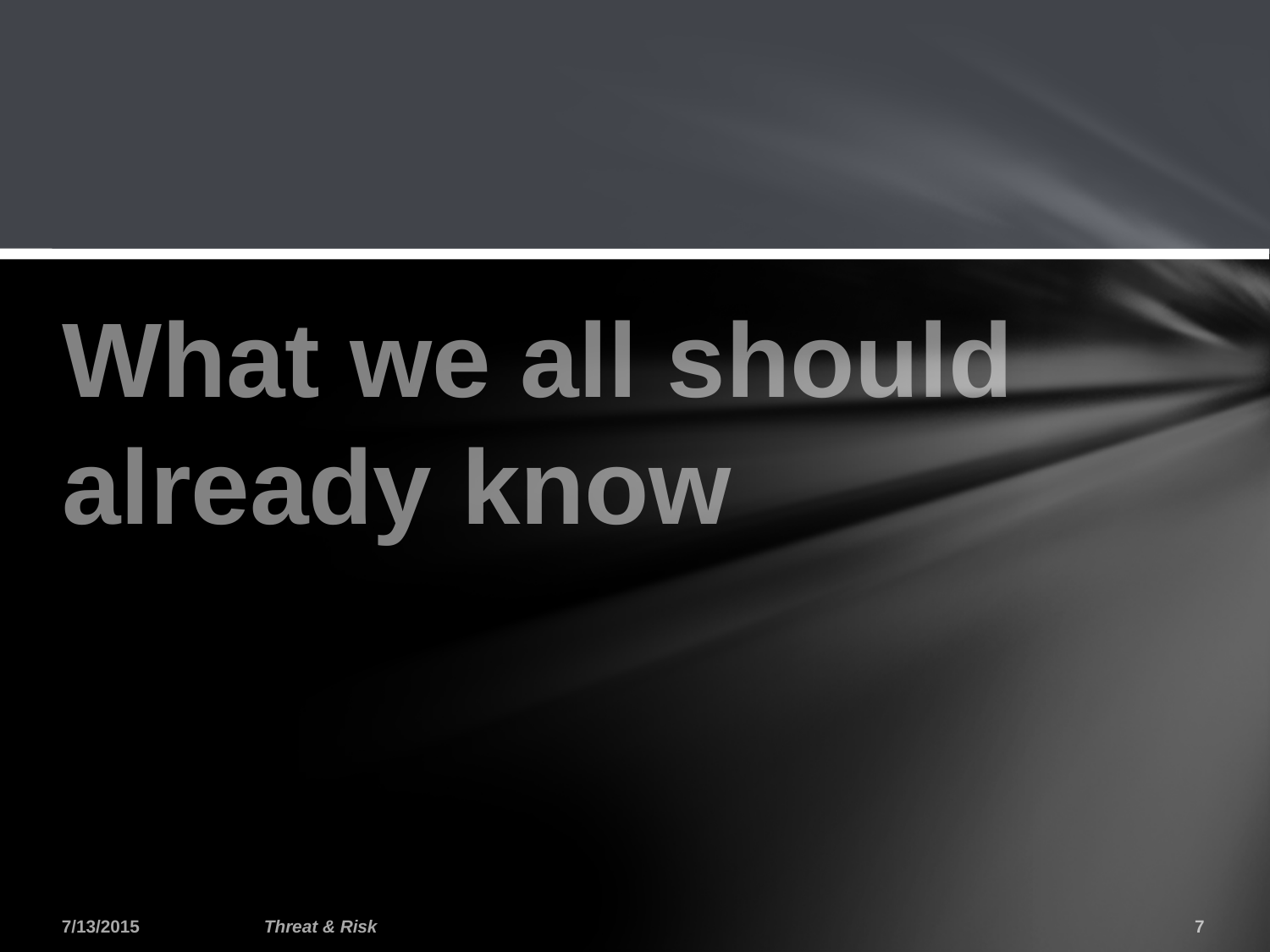

# What we all should already know

7/13/2015
Threat & Risk
7